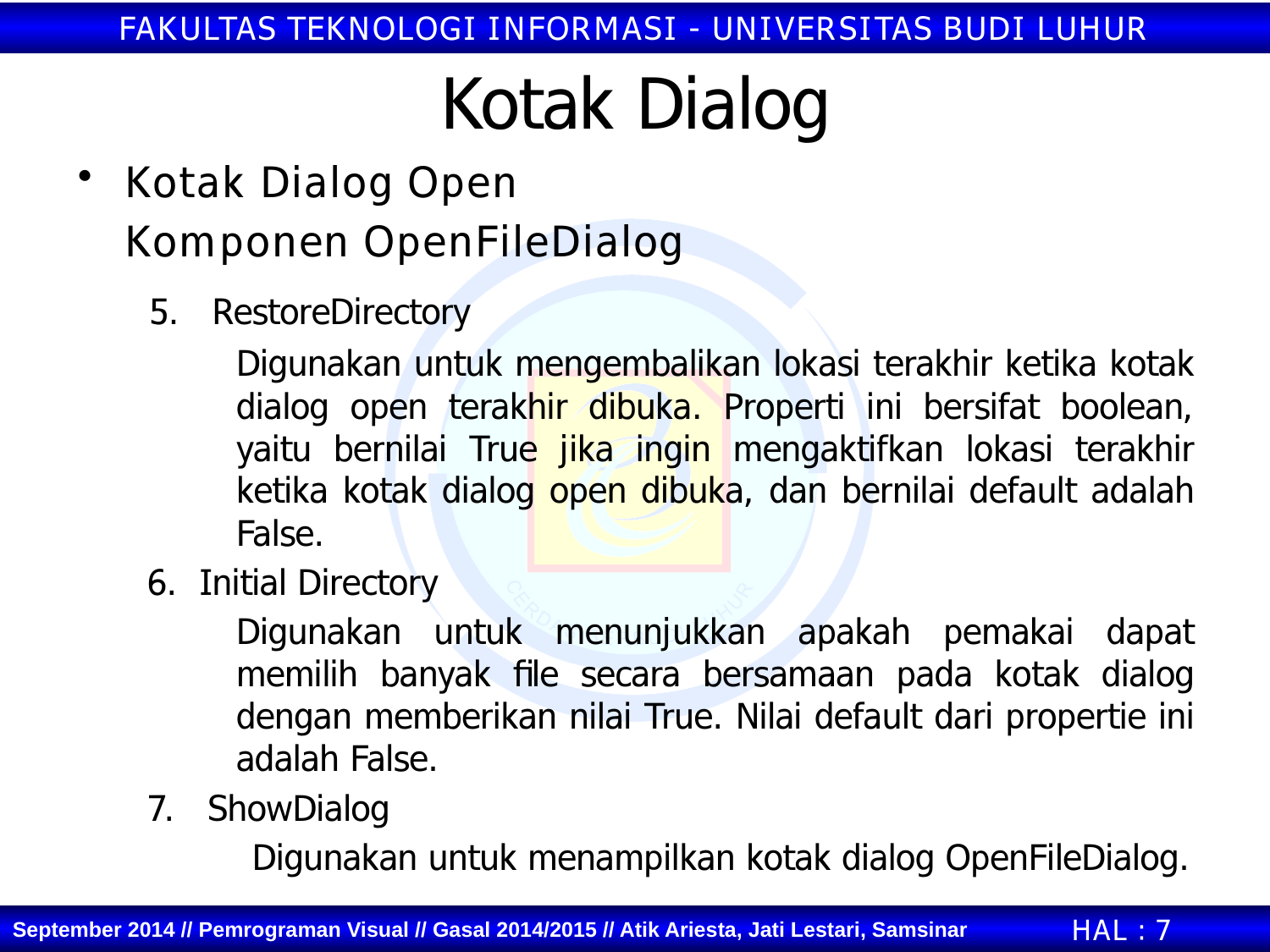

# Kotak Dialog
Kotak Dialog Open
	Komponen OpenFileDialog
	5.   RestoreDirectory
	Digunakan untuk mengembalikan lokasi terakhir ketika kotak dialog open terakhir dibuka. Properti ini bersifat boolean, yaitu bernilai True jika ingin mengaktifkan lokasi terakhir ketika kotak dialog open dibuka, dan bernilai default adalah False.
	  6.  Initial Directory
	Digunakan untuk menunjukkan apakah pemakai dapat memilih banyak file secara bersamaan pada kotak dialog dengan memberikan nilai True. Nilai default dari propertie ini adalah False.
	  7.   ShowDialog
		Digunakan untuk menampilkan kotak dialog OpenFileDialog.